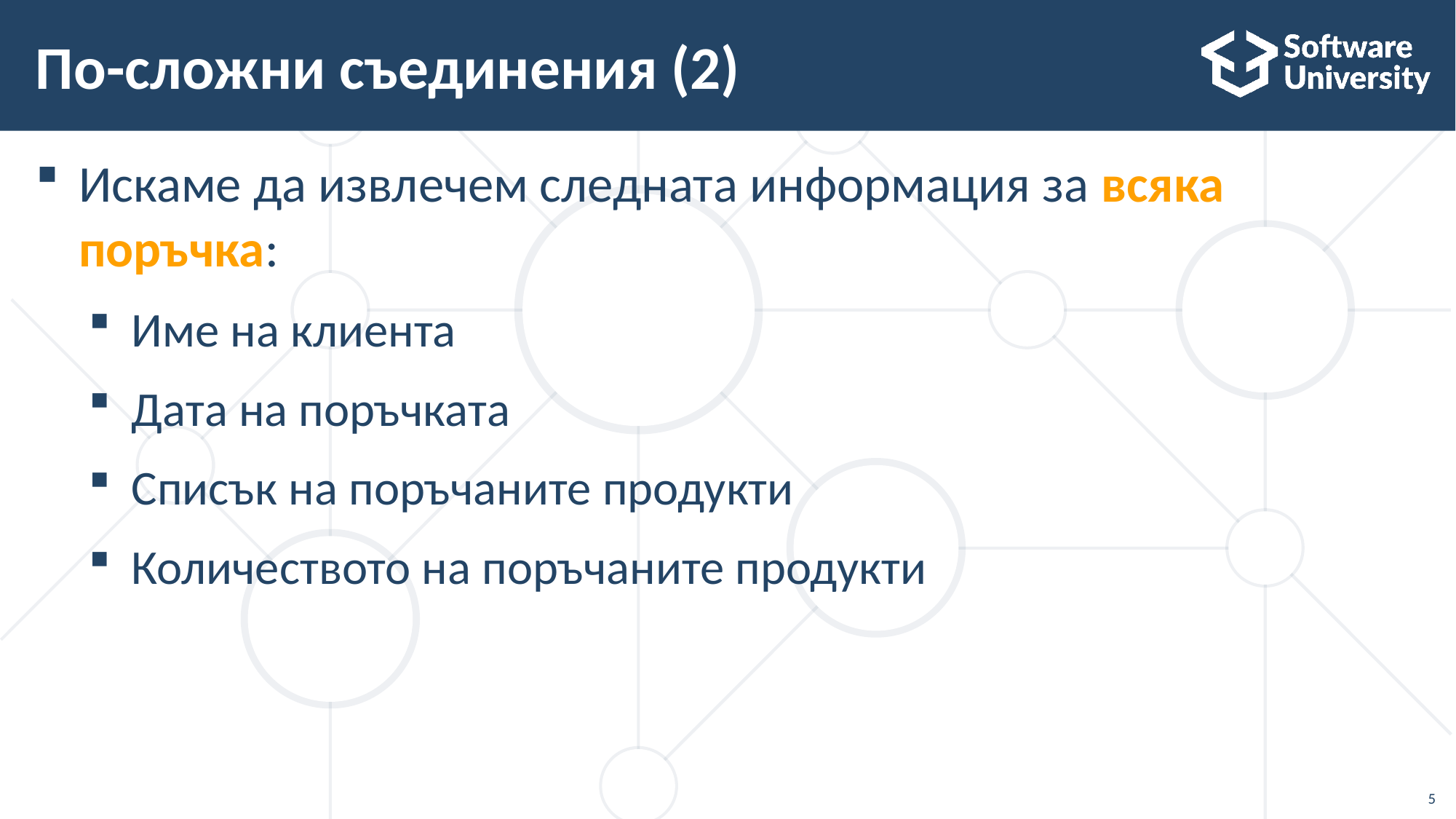

# По-сложни съединения (2)
Искаме да извлечем следната информация за всяка поръчка:
Име на клиента
Дата на поръчката
Списък на поръчаните продукти
Количеството на поръчаните продукти

5